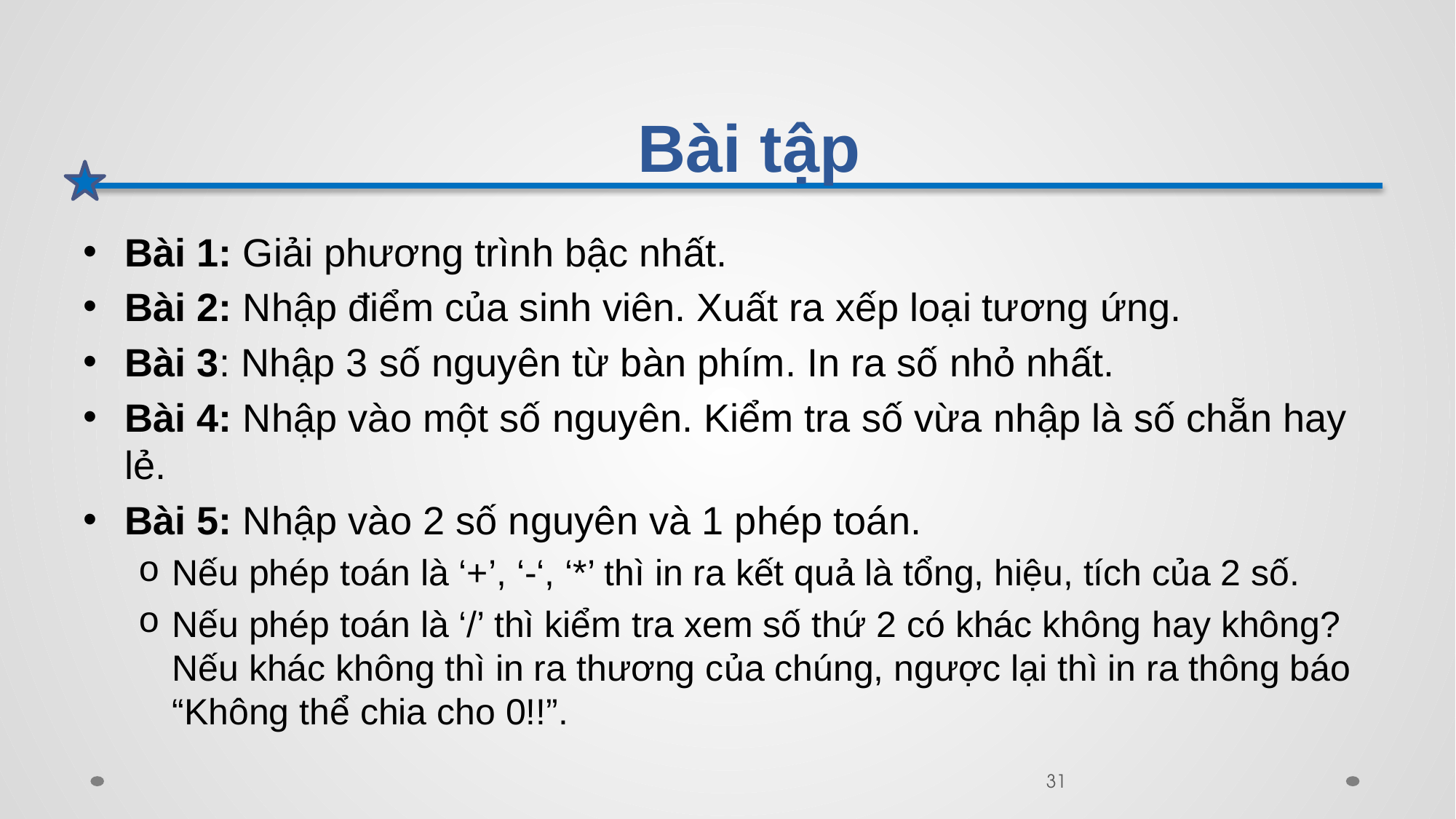

# Bài tập
Bài 1: Giải phương trình bậc nhất.
Bài 2: Nhập điểm của sinh viên. Xuất ra xếp loại tương ứng.
Bài 3: Nhập 3 số nguyên từ bàn phím. In ra số nhỏ nhất.
Bài 4: Nhập vào một số nguyên. Kiểm tra số vừa nhập là số chẵn hay lẻ.
Bài 5: Nhập vào 2 số nguyên và 1 phép toán.
Nếu phép toán là ‘+’, ‘-‘, ‘*’ thì in ra kết quả là tổng, hiệu, tích của 2 số.
Nếu phép toán là ‘/’ thì kiểm tra xem số thứ 2 có khác không hay không? Nếu khác không thì in ra thương của chúng, ngược lại thì in ra thông báo “Không thể chia cho 0!!”.
31